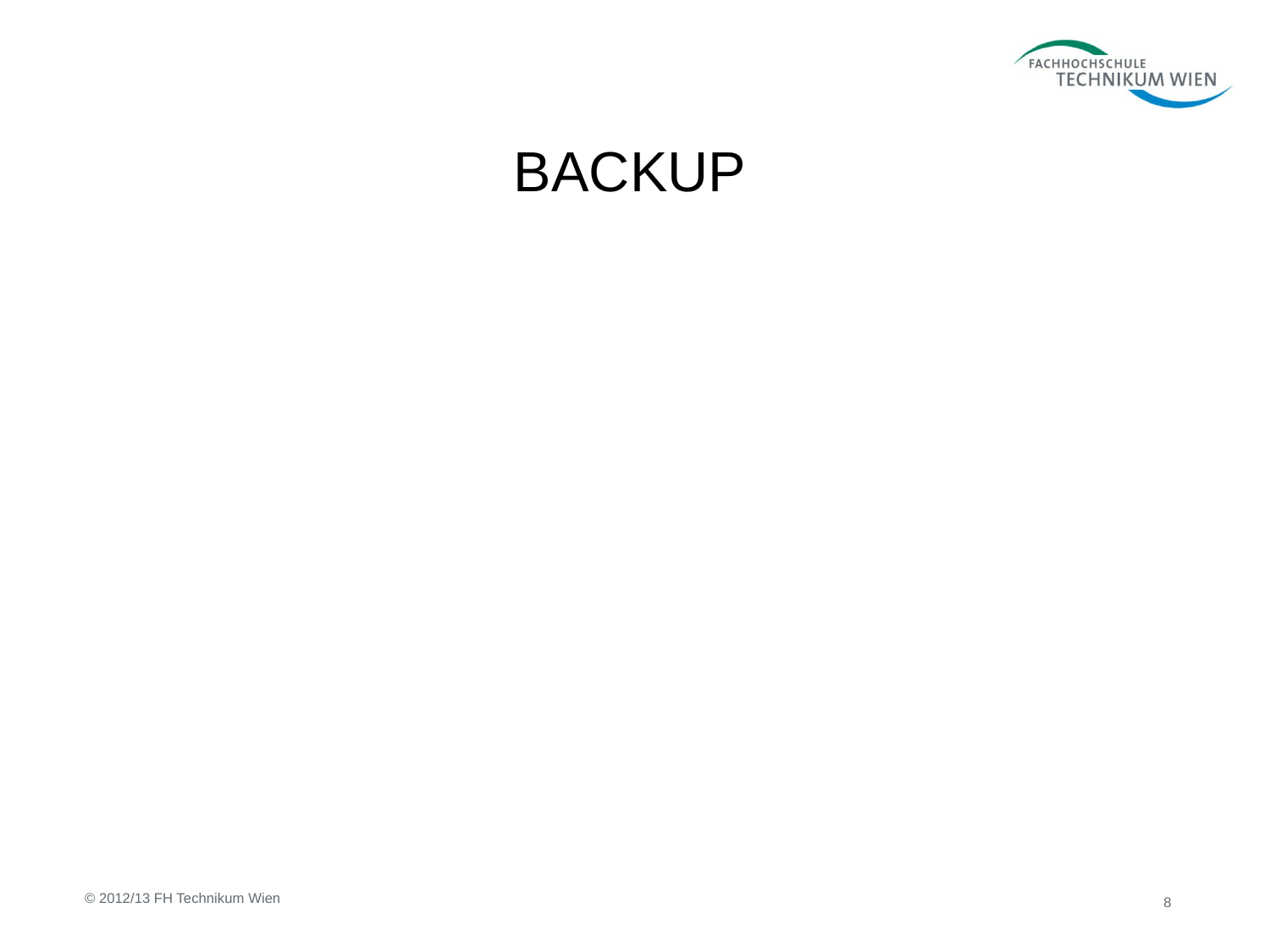

# BACKUP

© 2012/13 FH Technikum Wien

8